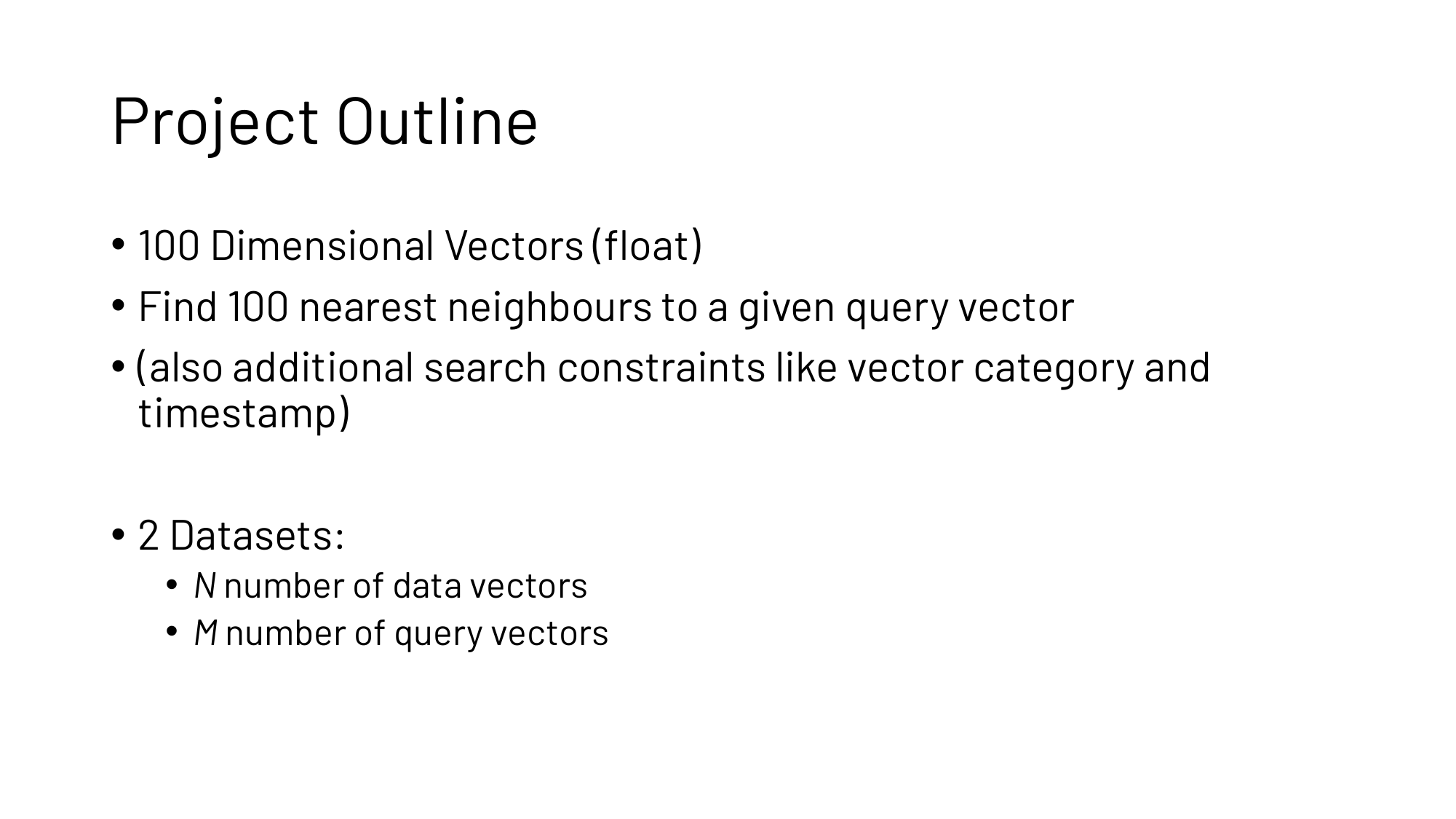

# Project Outline
100 Dimensional Vectors (float)
Find 100 nearest neighbours to a given query vector
(also additional search constraints like vector category and timestamp)

2 Datasets:
N number of data vectors
M number of query vectors